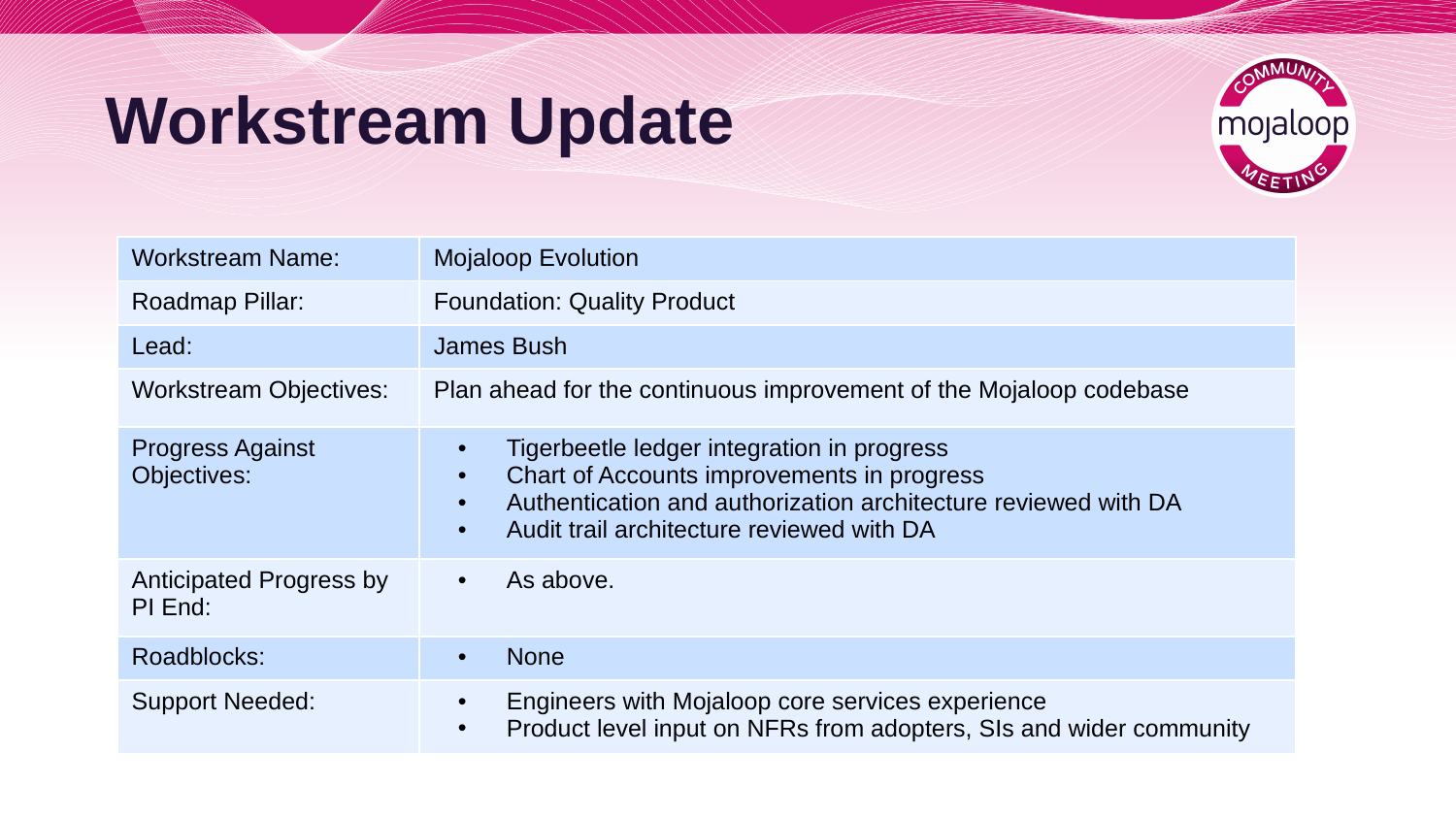

# Workstream Update
| Workstream Name: | Mojaloop Evolution |
| --- | --- |
| Roadmap Pillar: | Foundation: Quality Product |
| Lead: | James Bush |
| Workstream Objectives: | Plan ahead for the continuous improvement of the Mojaloop codebase |
| Progress Against Objectives: | Tigerbeetle ledger integration in progress Chart of Accounts improvements in progress Authentication and authorization architecture reviewed with DA Audit trail architecture reviewed with DA |
| Anticipated Progress by PI End: | As above. |
| Roadblocks: | None |
| Support Needed: | Engineers with Mojaloop core services experience Product level input on NFRs from adopters, SIs and wider community |